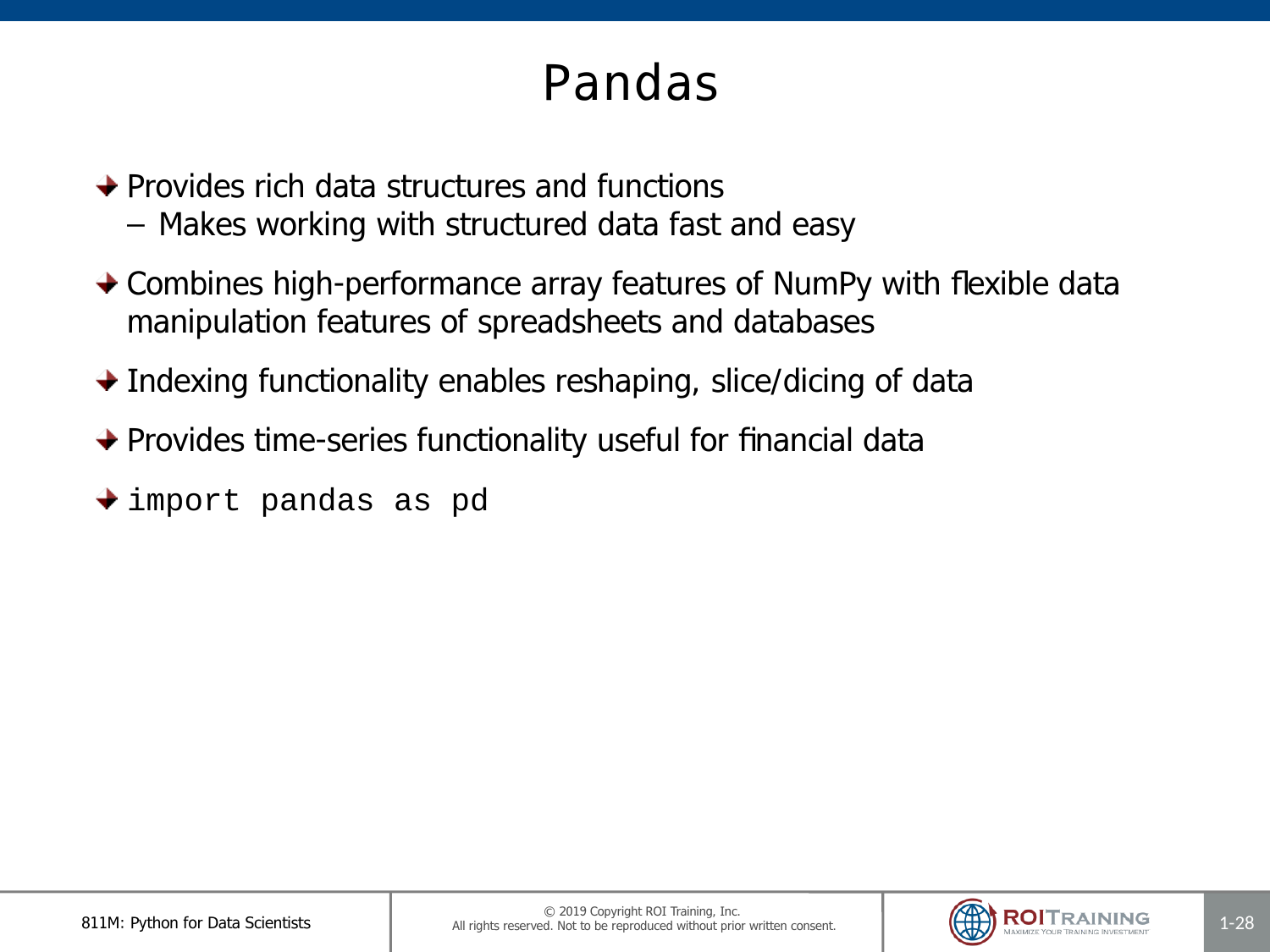

# Pandas
Provides rich data structures and functions
Makes working with structured data fast and easy
Combines high-performance array features of NumPy with flexible data manipulation features of spreadsheets and databases
Indexing functionality enables reshaping, slice/dicing of data
Provides time-series functionality useful for financial data
import pandas as pd